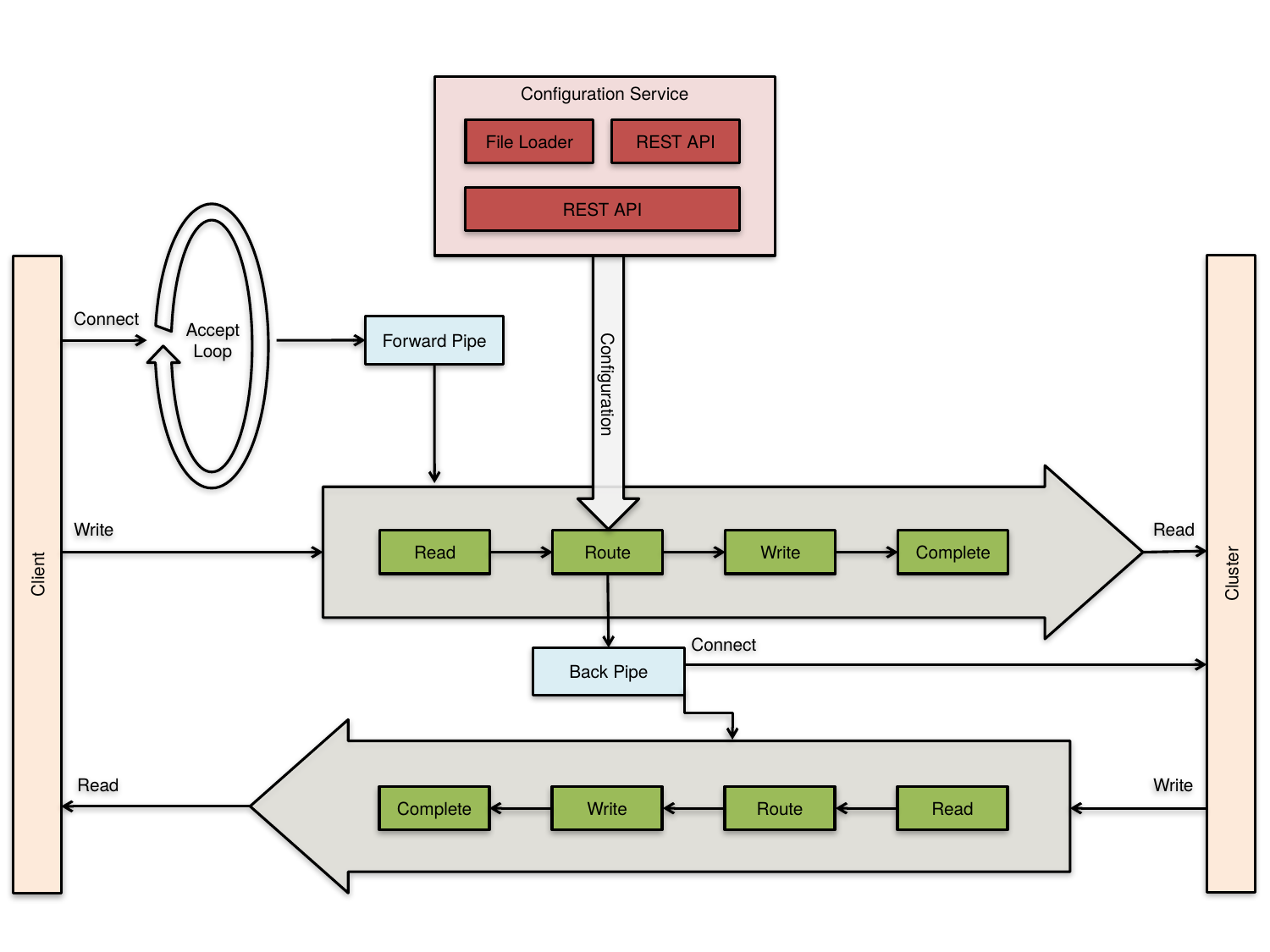

Configuration Service
File Loader
REST API
REST API

Connect
Forward Pipe
Accept Loop
Configuration

Read
Write
Read
Route
Write
Complete
Cluster
Client
Connect
Back Pipe
Read
Write
Complete
Write
Route
Read